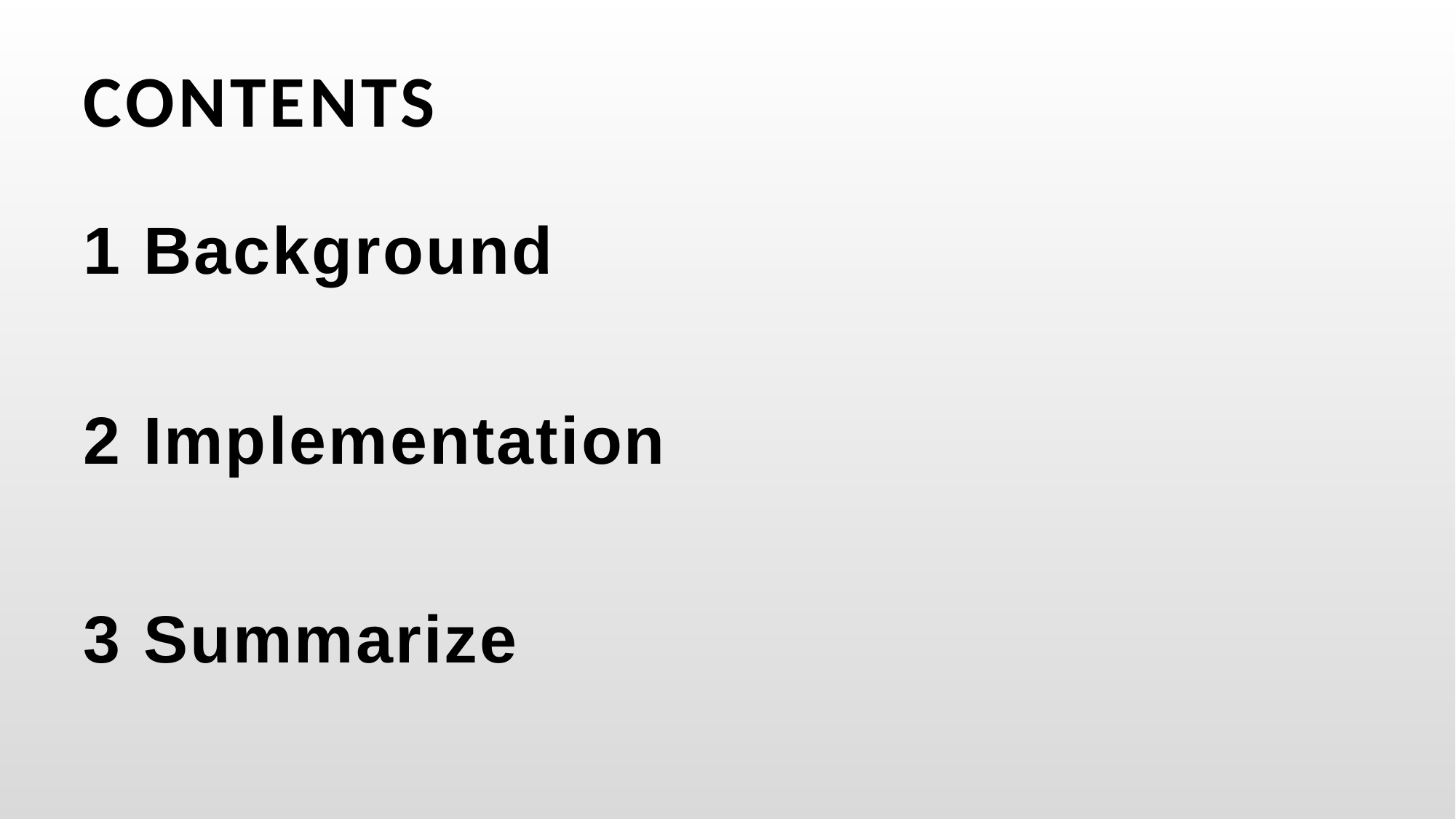

# CONTENTS
1 Background
2 Implementation
3 Summarize